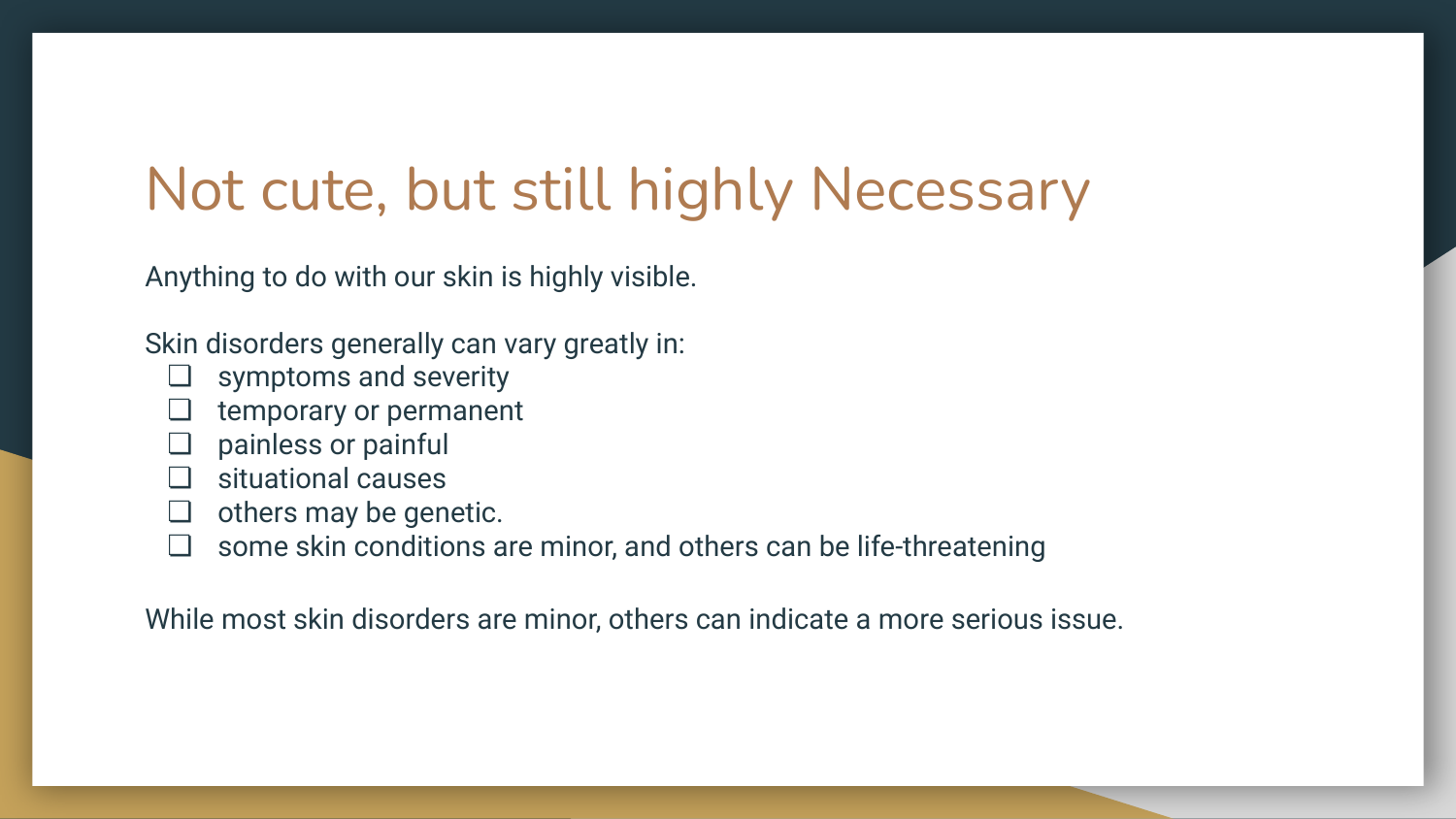

# Not cute, but still highly Necessary
Anything to do with our skin is highly visible.
Skin disorders generally can vary greatly in:
symptoms and severity
temporary or permanent
painless or painful
situational causes
others may be genetic.
some skin conditions are minor, and others can be life-threatening
While most skin disorders are minor, others can indicate a more serious issue.